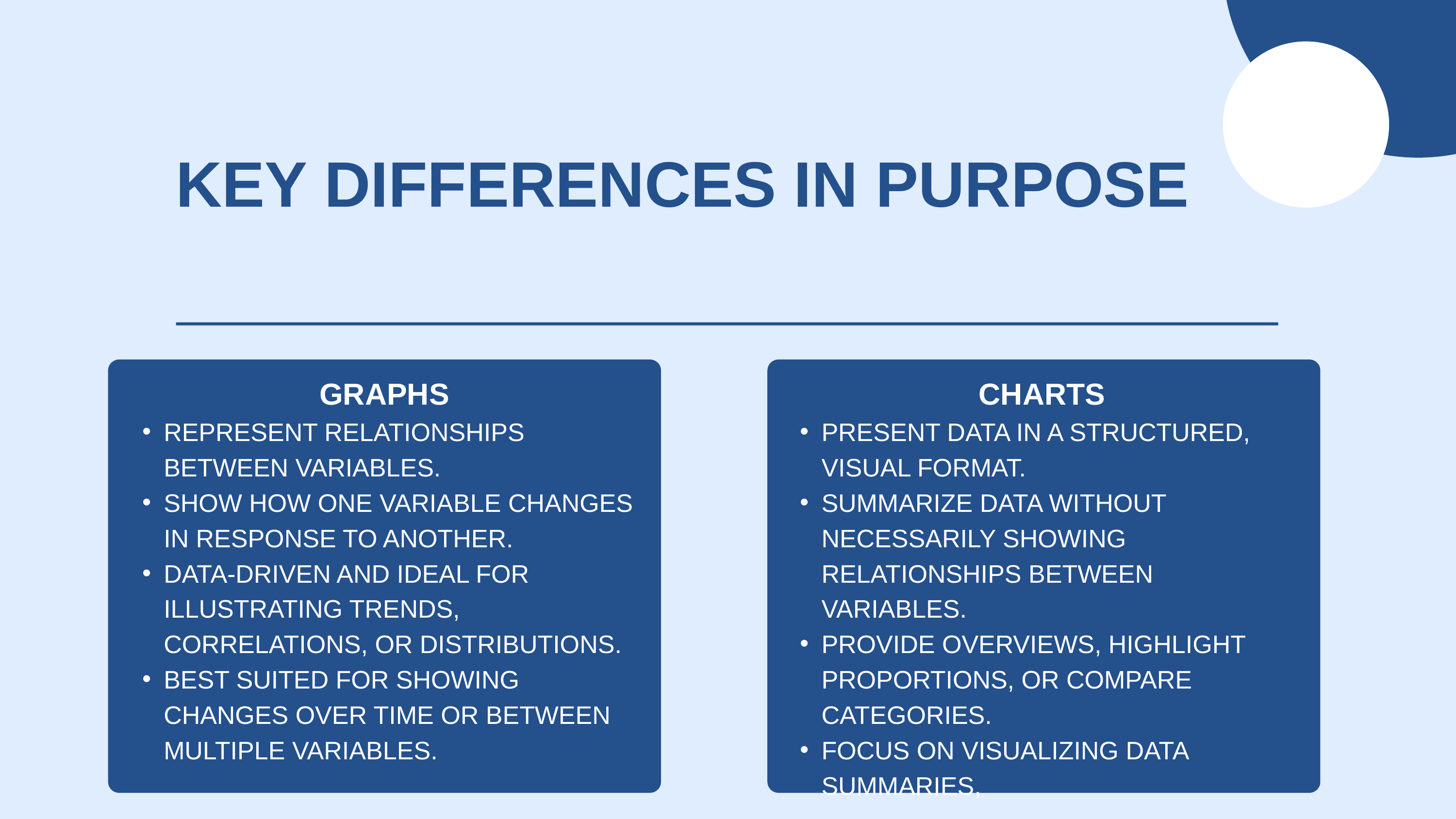

KEY DIFFERENCES IN PURPOSE

GRAPHS
REPRESENT RELATIONSHIPS BETWEEN VARIABLES.
SHOW HOW ONE VARIABLE CHANGES IN RESPONSE TO ANOTHER.
DATA-DRIVEN AND IDEAL FOR ILLUSTRATING TRENDS, CORRELATIONS, OR DISTRIBUTIONS.
BEST SUITED FOR SHOWING CHANGES OVER TIME OR BETWEEN MULTIPLE VARIABLES.
CHARTS
PRESENT DATA IN A STRUCTURED, VISUAL FORMAT.
SUMMARIZE DATA WITHOUT NECESSARILY SHOWING RELATIONSHIPS BETWEEN VARIABLES.
PROVIDE OVERVIEWS, HIGHLIGHT PROPORTIONS, OR COMPARE CATEGORIES.
FOCUS ON VISUALIZING DATA SUMMARIES,